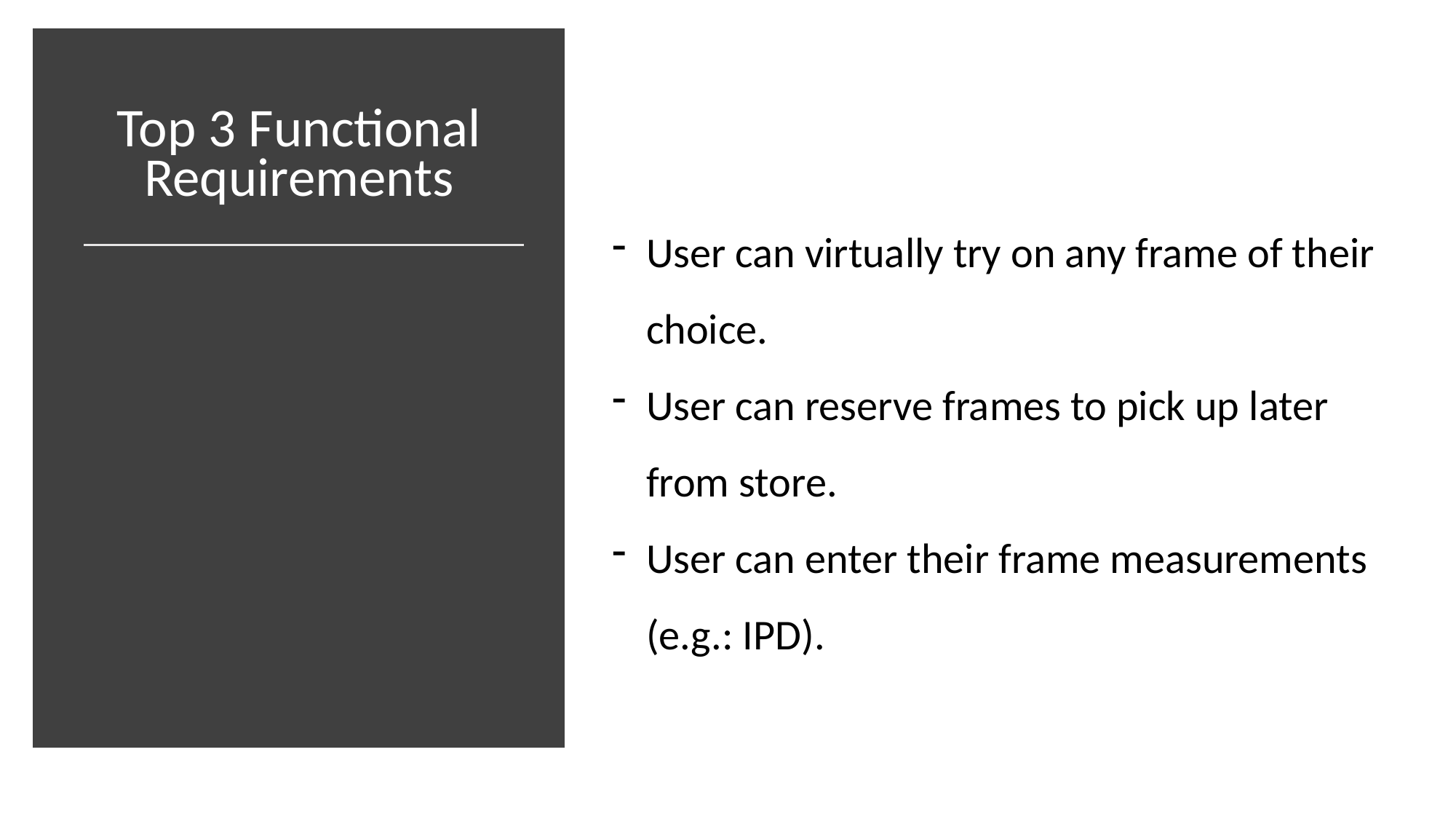

Top 3 Functional Requirements
User can virtually try on any frame of their choice.
User can reserve frames to pick up later from store.
User can enter their frame measurements (e.g.: IPD).